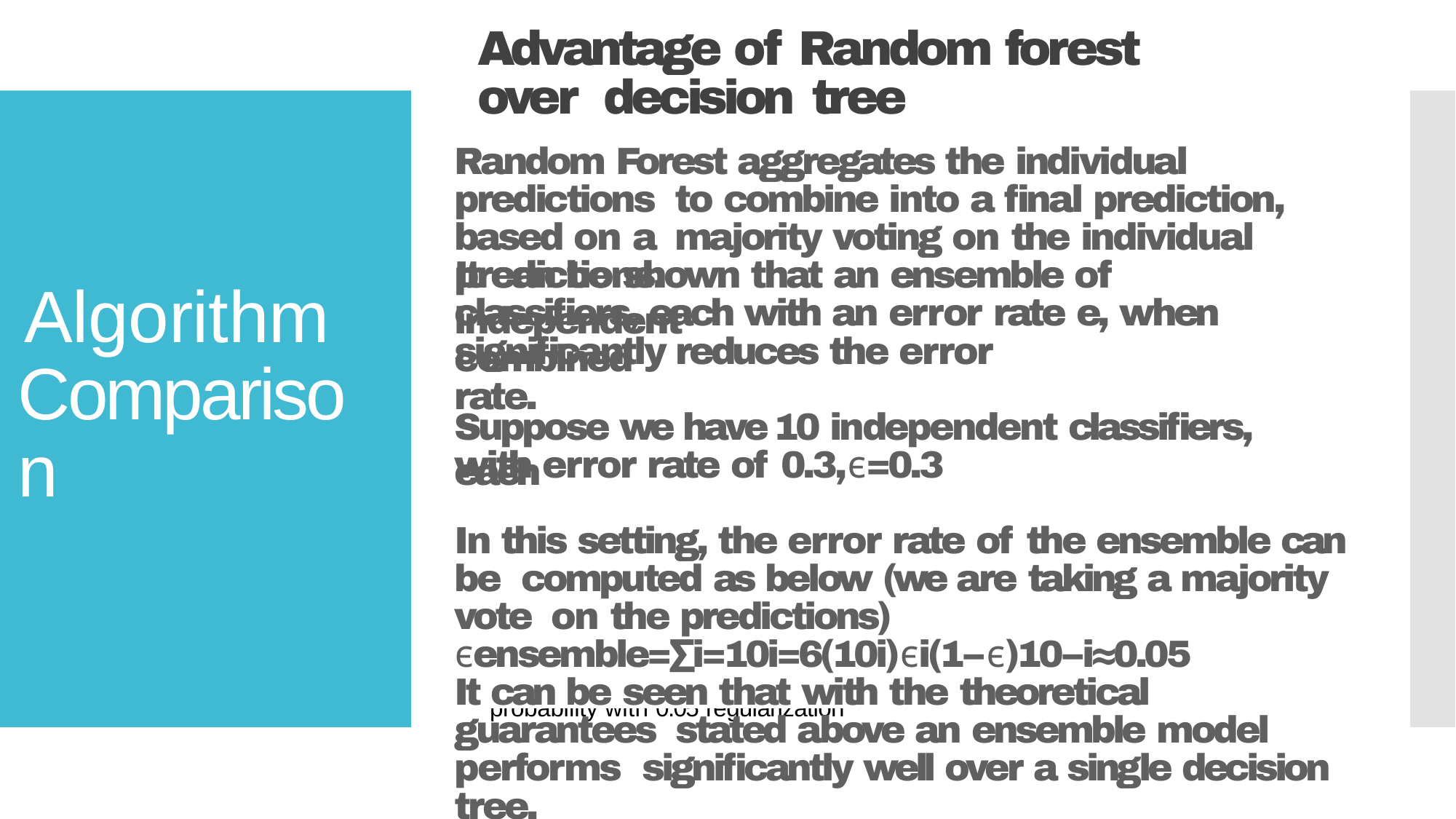

# Advantage of Random forest over  decision tree

•	Bucketed price values into three different groups:
•	Less than or equal to 300K (21.2%);
•	Greater than 300K
•	Less than 700K (58.4%); 700K or greater (20.4%).
•	Principle Component Analysis was performed to select the best features.
•	Transformed data into a set of linearly uncorrelated variables.
•	Chose the two components that accounted for the majority of data variance.
•	Ran with 1-3 clusters with different levels of regularization.
•	Selected clusters with lowest Negative Log-Likelihood.
•	Used posterior probability as a predictor to see if this improved the accuracy.
•	The best overall model was with 3 clusters and 0 regularization.
•	The best model accuracy and lowest negative log-likelihood was with the posterior
probability with 0.05 regularization
Random Forest aggregates the individual predictions  to combine into a final prediction, based on a  majority voting on the individual predictions.
It can be shown that an ensemble of independent
Algorithm  Comparison
classifiers, each with an error rate e, when combined
significantly reduces the error rate.
Suppose we have 10 independent classifiers, each
with error rate of 0.3,ϵ=0.3
In this setting, the error rate of the ensemble can be  computed as below (we are taking a majority vote  on the predictions)  ϵensemble=∑i=10i=6(10i)ϵi(1−ϵ)10−i≈0.05
It can be seen that with the theoretical guarantees  stated above an ensemble model performs  significantly well over a single decision tree.